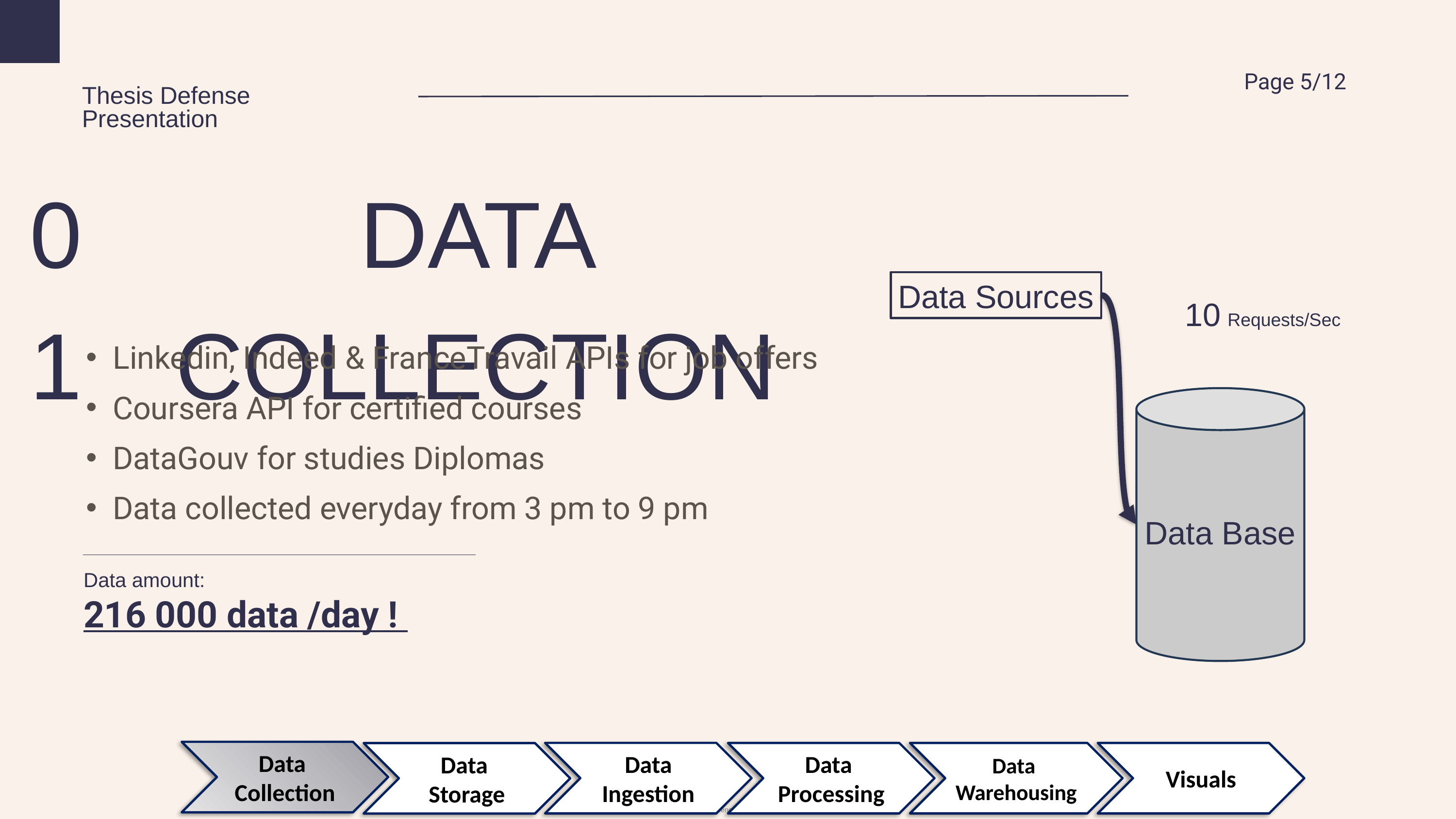

Page 5/12
Thesis Defense Presentation

01
DATA COLLECTION
Data Sources
10 Requests/Sec
Linkedin, Indeed & FranceTravail APIs for job offers
Coursera API for certified courses
DataGouv for studies Diplomas
Data collected everyday from 3 pm to 9 pm

Data Base

Data amount:
216 000 data /day !

Data
Collection
Data
Ingestion
Data
Processing
Data
Warehousing
Visuals
Data
Storage